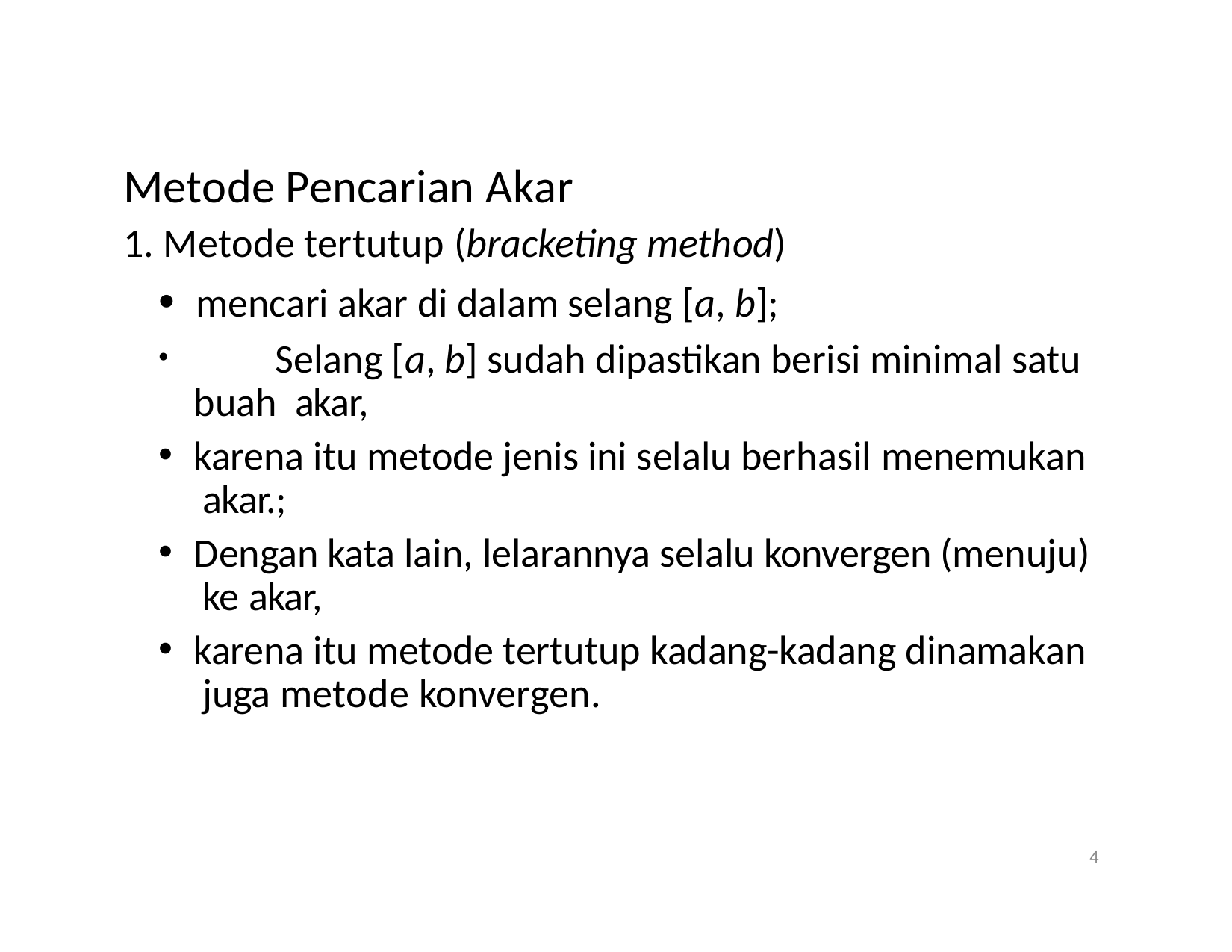

# Metode Pencarian Akar
Metode tertutup (bracketing method)
mencari akar di dalam selang [a, b];
	Selang [a, b] sudah dipastikan berisi minimal satu buah  akar,
karena itu metode jenis ini selalu berhasil menemukan  akar.;
Dengan kata lain, lelarannya selalu konvergen (menuju)  ke akar,
karena itu metode tertutup kadang-kadang dinamakan  juga metode konvergen.
4